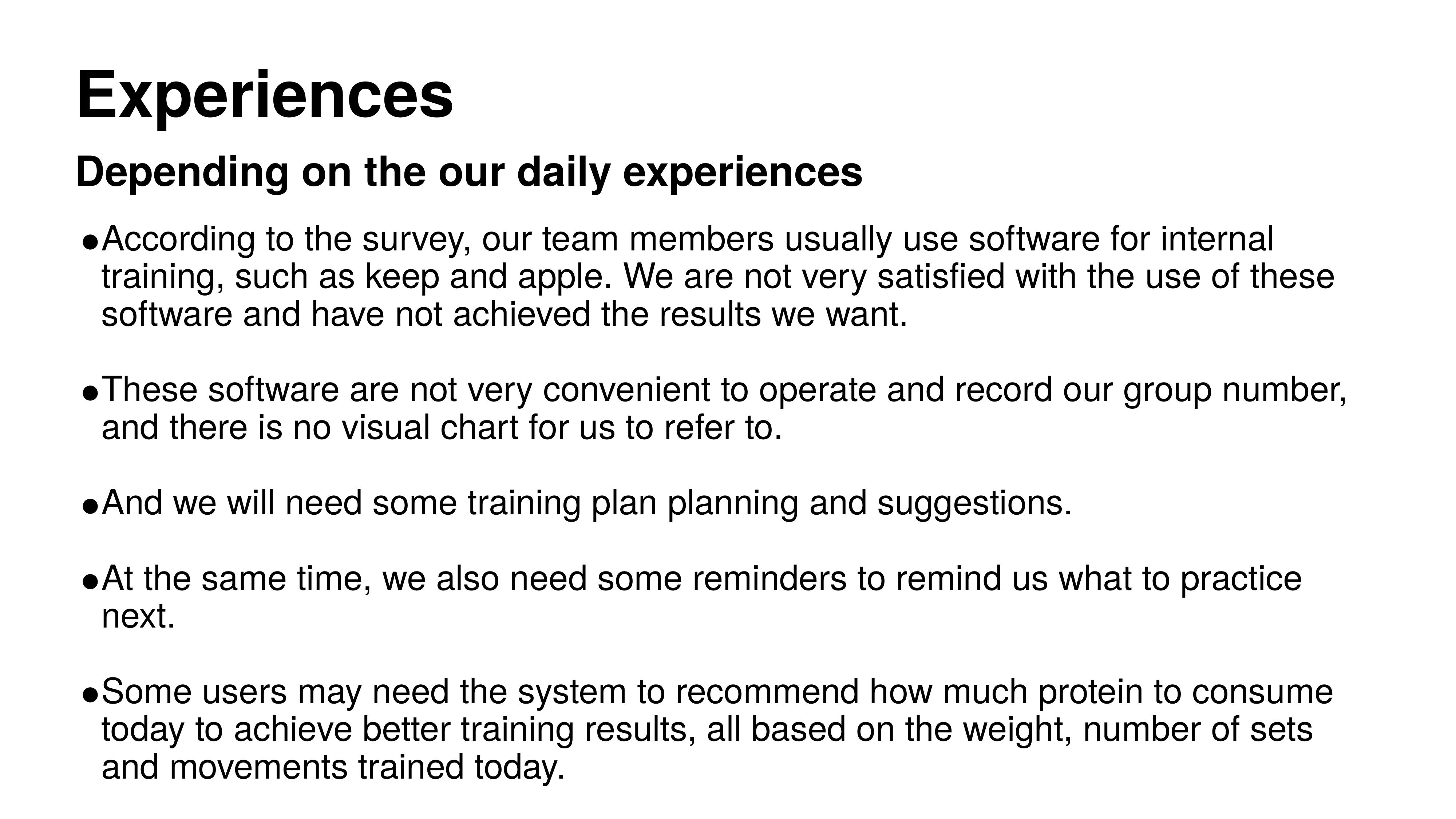

# Experiences
Depending on the our daily experiences
According to the survey, our team members usually use software for internal training, such as keep and apple. We are not very satisfied with the use of these software and have not achieved the results we want.

These software are not very convenient to operate and record our group number, and there is no visual chart for us to refer to.

And we will need some training plan planning and suggestions.

At the same time, we also need some reminders to remind us what to practice next.

Some users may need the system to recommend how much protein to consume today to achieve better training results, all based on the weight, number of sets and movements trained today.